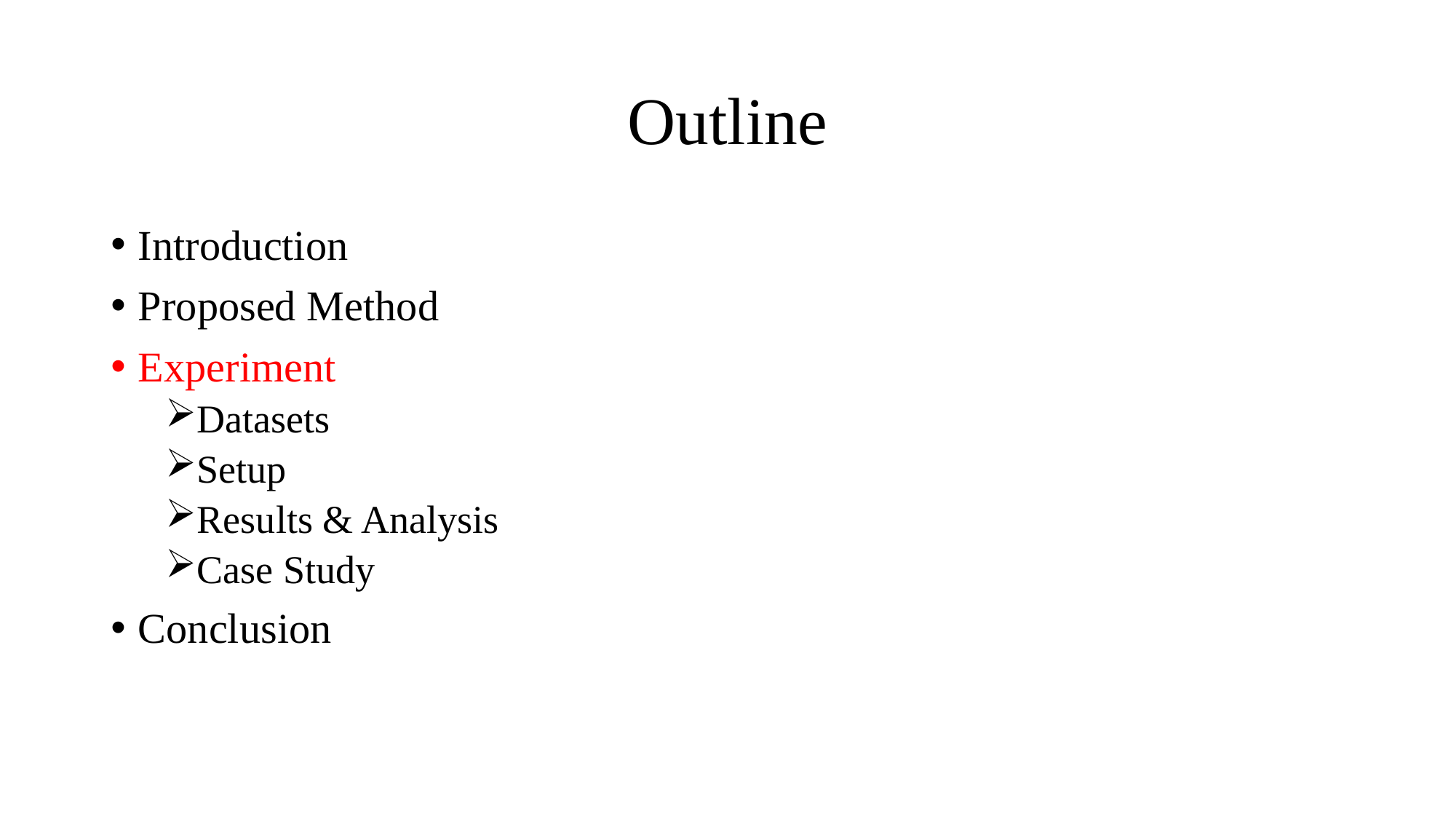

# Outline
Introduction
Proposed Method
Experiment
Datasets
Setup
Results & Analysis
Case Study
Conclusion